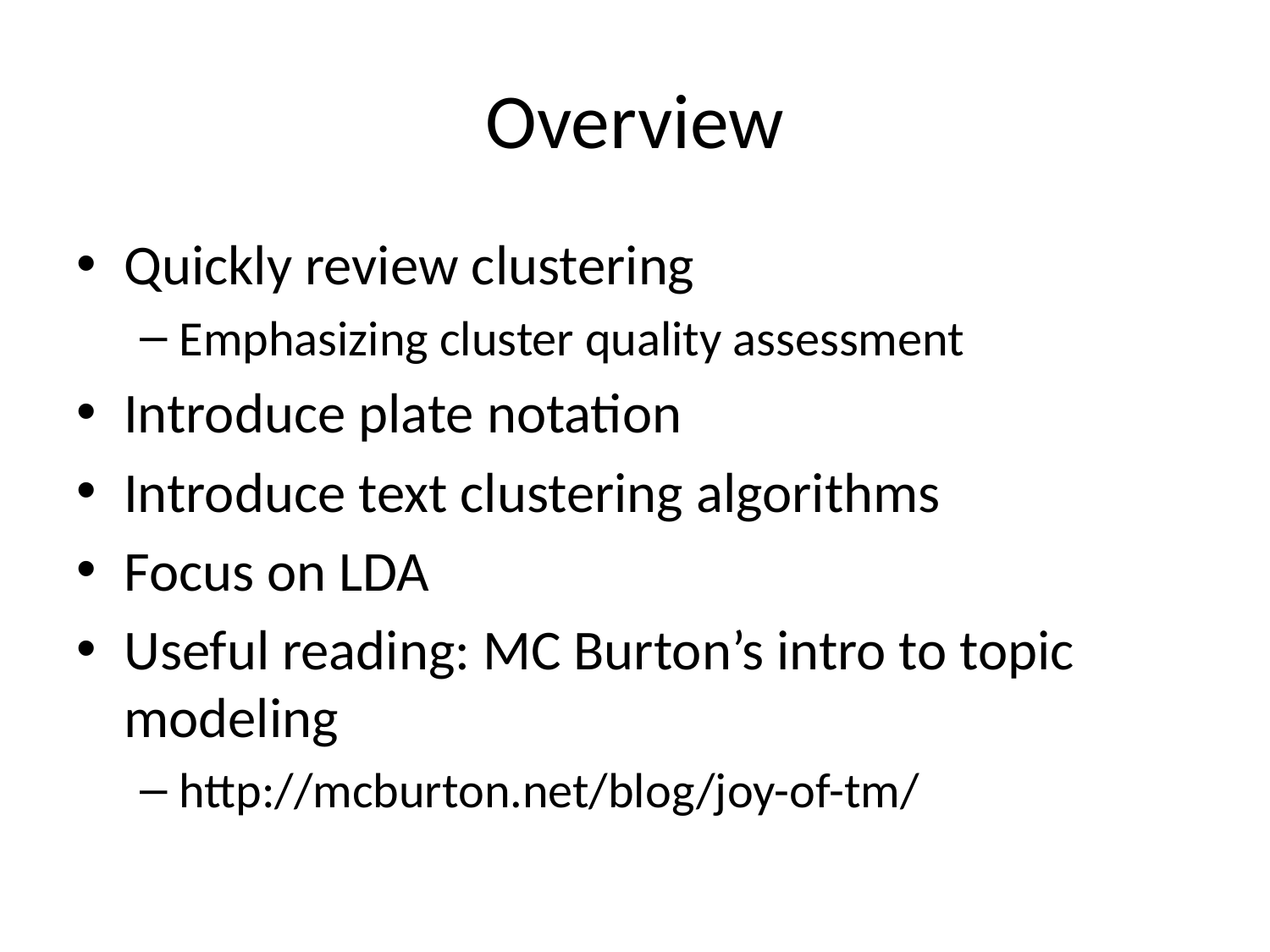

# Overview
Quickly review clustering
Emphasizing cluster quality assessment
Introduce plate notation
Introduce text clustering algorithms
Focus on LDA
Useful reading: MC Burton’s intro to topic modeling
http://mcburton.net/blog/joy-of-tm/